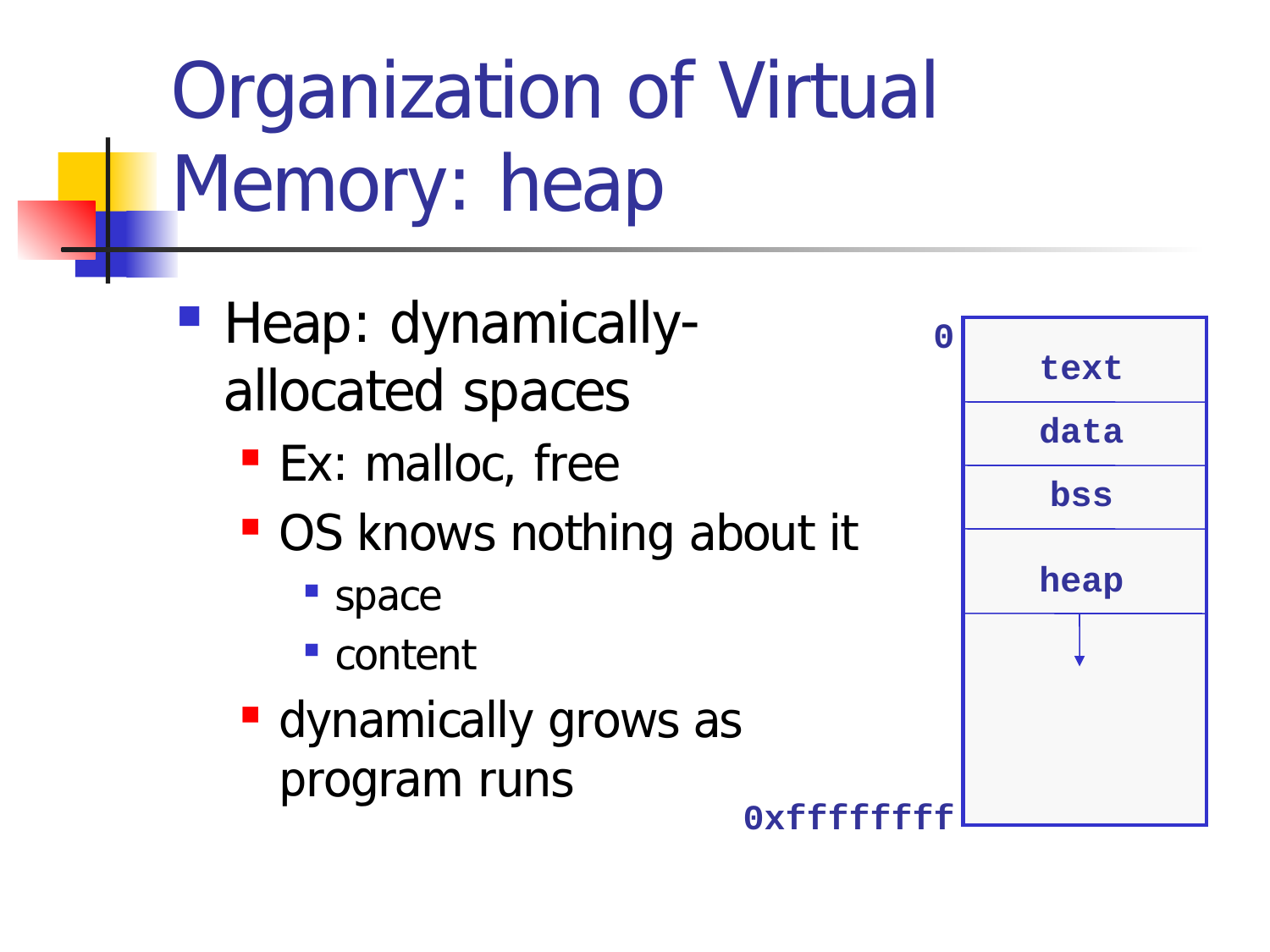

# Organization of Virtual Memory: heap
Heap: dynamically-allocated spaces
Ex: malloc, free
OS knows nothing about it
space
content
dynamically grows as program runs
0

text

data

bss

heap

0xffffffff